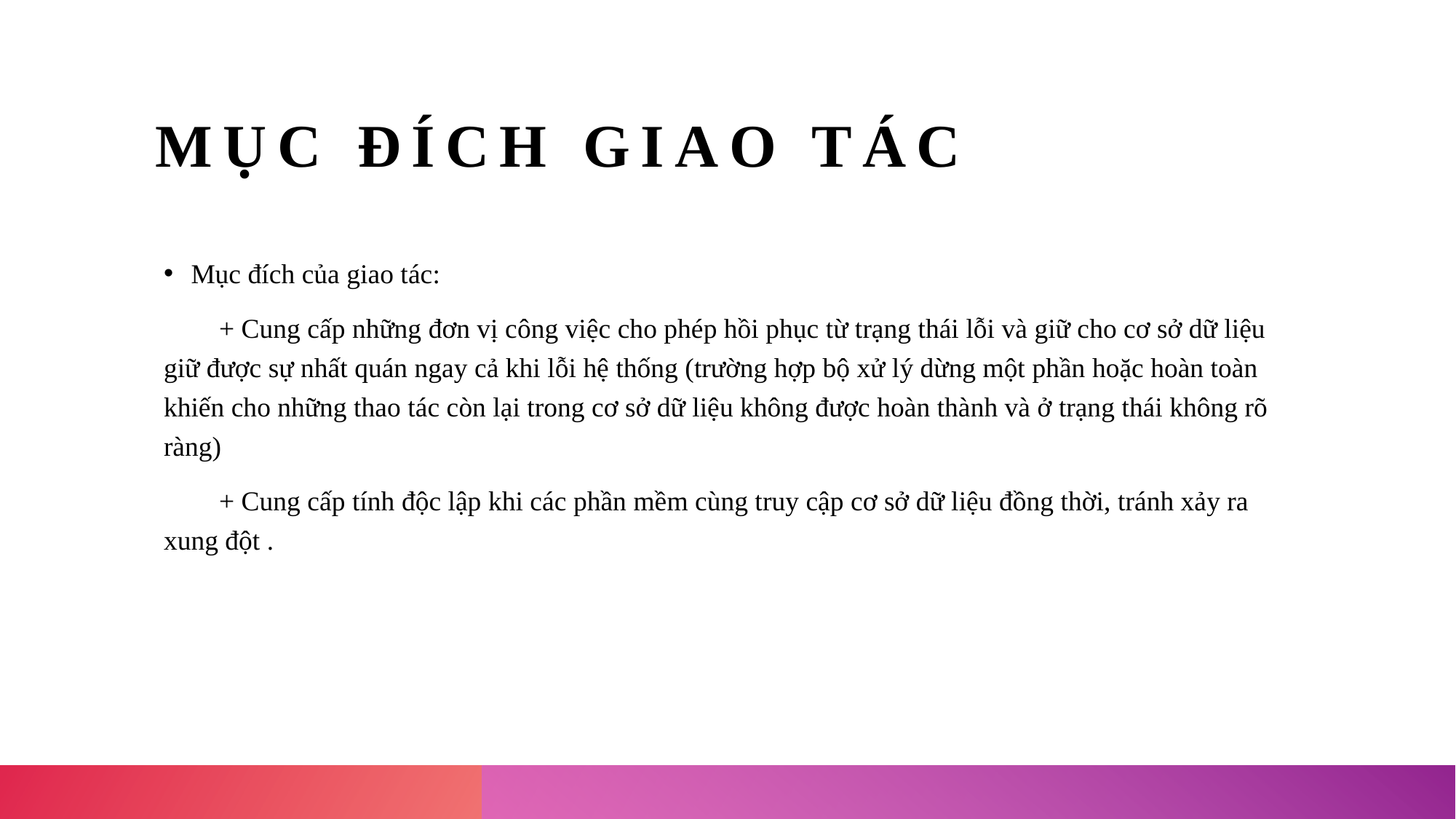

# Mục đích Giao tác
Mục đích của giao tác:
        + Cung cấp những đơn vị công việc cho phép hồi phục từ trạng thái lỗi và giữ cho cơ sở dữ liệu giữ được sự nhất quán ngay cả khi lỗi hệ thống (trường hợp bộ xử lý dừng một phần hoặc hoàn toàn khiến cho những thao tác còn lại trong cơ sở dữ liệu không được hoàn thành và ở trạng thái không rõ ràng)
        + Cung cấp tính độc lập khi các phần mềm cùng truy cập cơ sở dữ liệu đồng thời, tránh xảy ra xung đột .